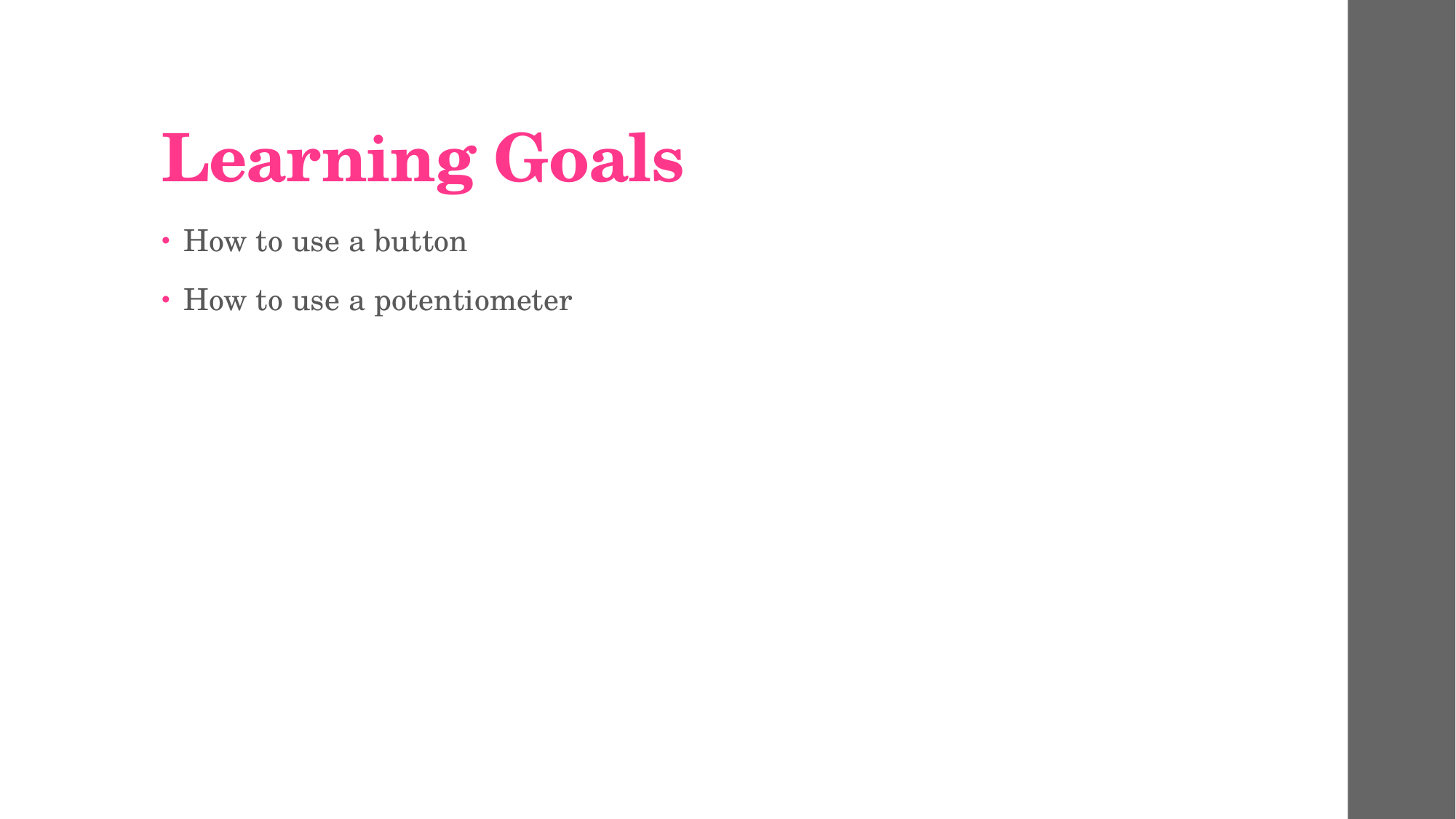

# Learning Goals
How to use a button
How to use a potentiometer